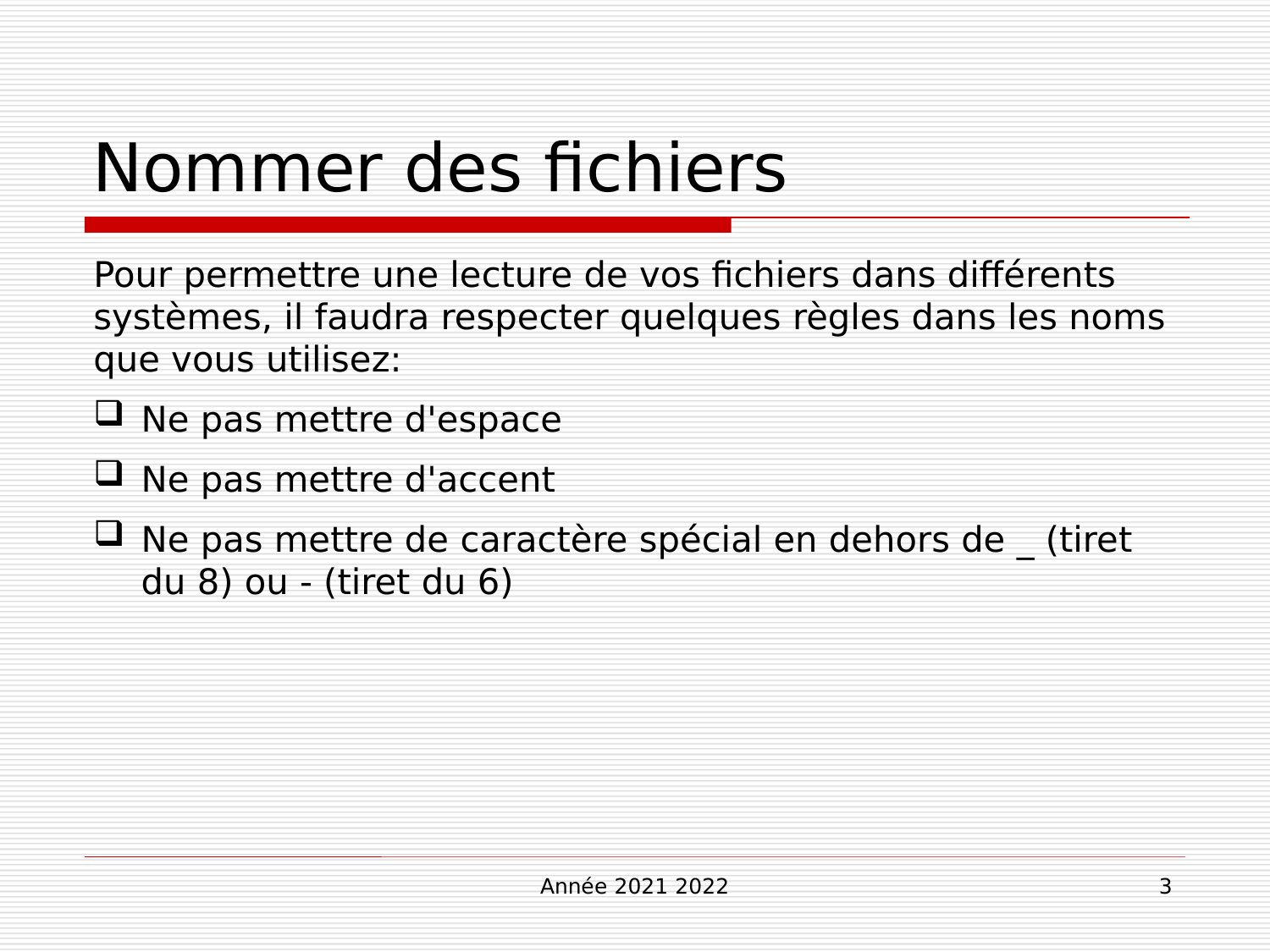

# Nommer des fichiers
Pour permettre une lecture de vos fichiers dans différents systèmes, il faudra respecter quelques règles dans les noms que vous utilisez:
Ne pas mettre d'espace
Ne pas mettre d'accent
Ne pas mettre de caractère spécial en dehors de _ (tiret du 8) ou - (tiret du 6)

Année 2021 2022
3